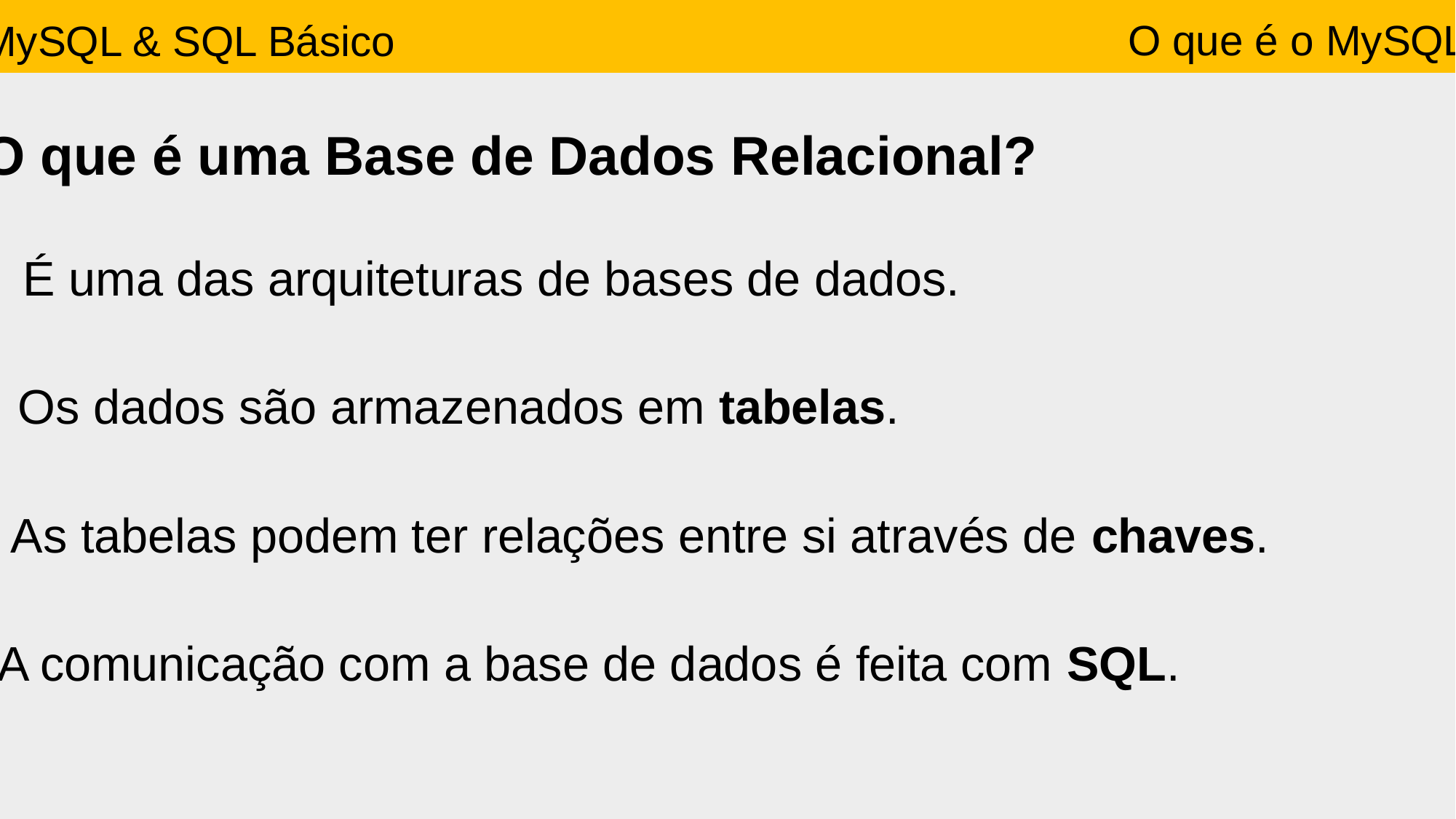

O que é o MySQL
MySQL & SQL Básico
O que é uma Base de Dados Relacional?
É uma das arquiteturas de bases de dados.
Os dados são armazenados em tabelas.
As tabelas podem ter relações entre si através de chaves.
A comunicação com a base de dados é feita com SQL.